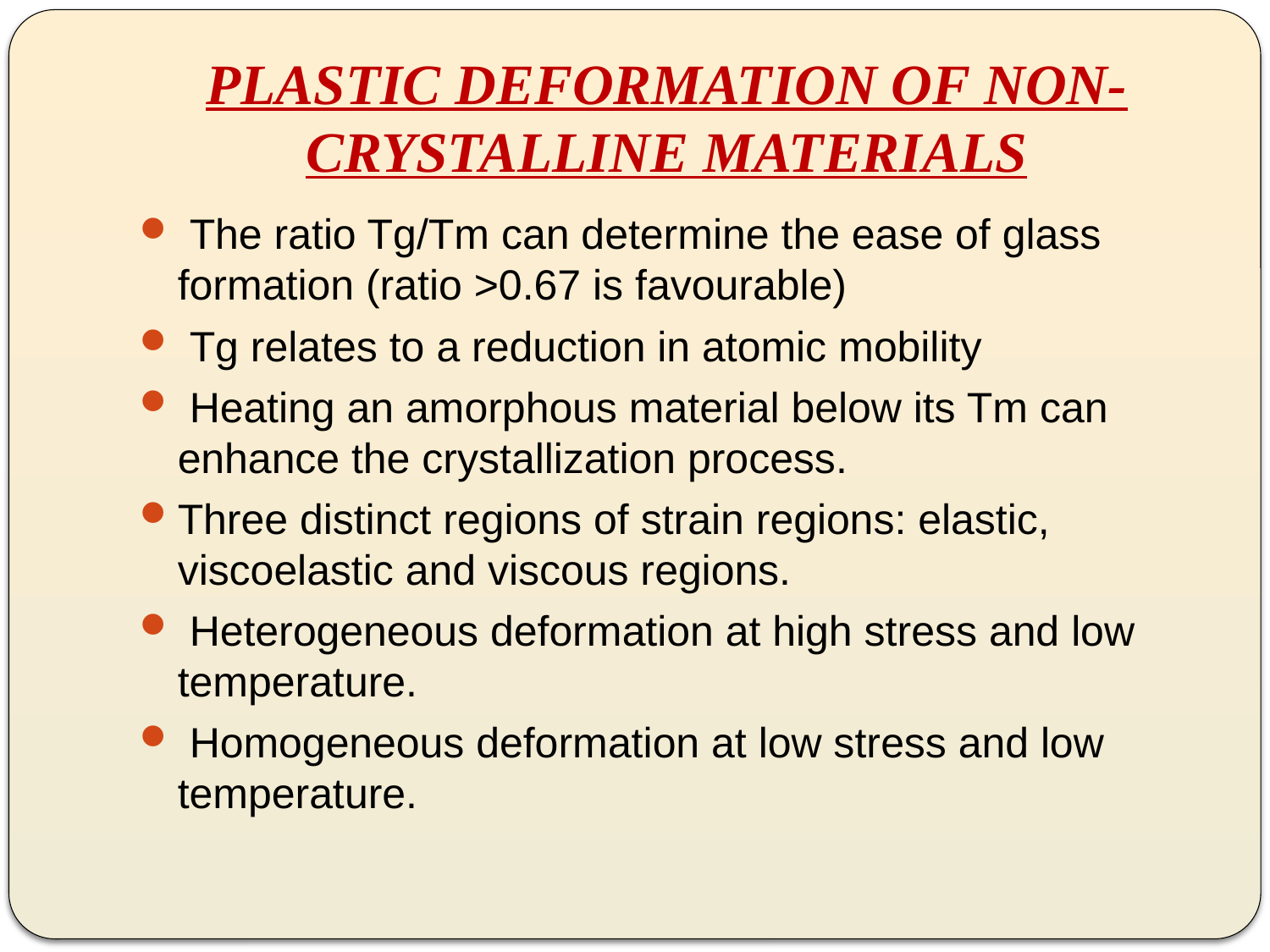

# PLASTIC DEFORMATION OF NON- CRYSTALLINE MATERIALS
 The ratio Tg/Tm can determine the ease of glass formation (ratio >0.67 is favourable)
 Tg relates to a reduction in atomic mobility
 Heating an amorphous material below its Tm can enhance the crystallization process.
Three distinct regions of strain regions: elastic, viscoelastic and viscous regions.
 Heterogeneous deformation at high stress and low temperature.
 Homogeneous deformation at low stress and low temperature.